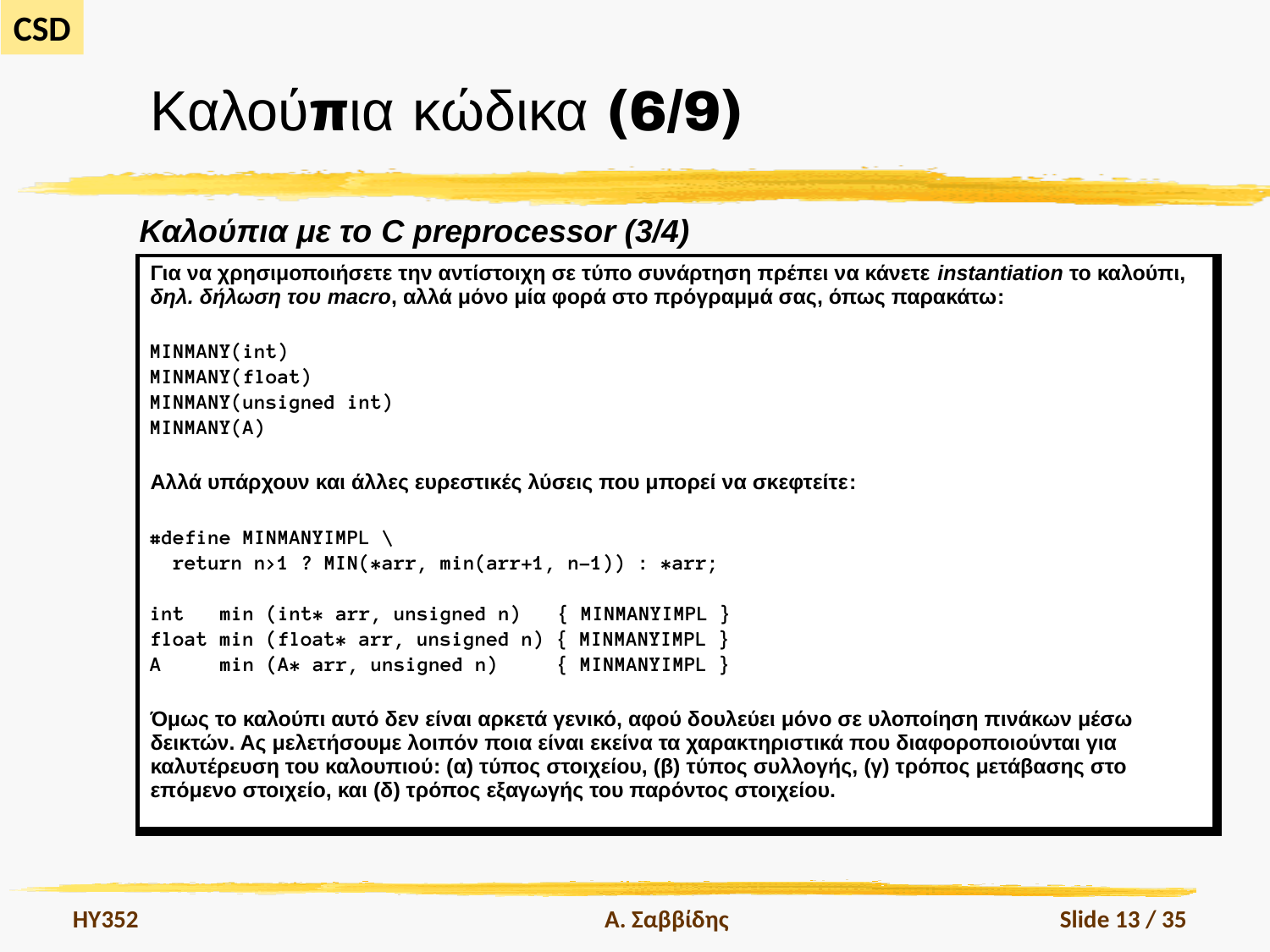

# Καλούπια κώδικα (6/9)
Καλούπια με το C preprocessor (3/4)
| Για να χρησιμοποιήσετε την αντίστοιχη σε τύπο συνάρτηση πρέπει να κάνετε instantiation το καλούπι, δηλ. δήλωση του macro, αλλά μόνο μία φορά στο πρόγραμμά σας, όπως παρακάτω: MINMANY(int) MINMANY(float) MINMANY(unsigned int) MINMANY(A) Αλλά υπάρχουν και άλλες ευρεστικές λύσεις που μπορεί να σκεφτείτε: #define MINMANYIMPL \ return n>1 ? MIN(\*arr, min(arr+1, n-1)) : \*arr; int min (int\* arr, unsigned n) { MINMANYIMPL } float min (float\* arr, unsigned n) { MINMANYIMPL } A min (A\* arr, unsigned n) { MINMANYIMPL } Όμως το καλούπι αυτό δεν είναι αρκετά γενικό, αφού δουλεύει μόνο σε υλοποίηση πινάκων μέσω δεικτών. Ας μελετήσουμε λοιπόν ποια είναι εκείνα τα χαρακτηριστικά που διαφοροποιούνται για καλυτέρευση του καλουπιού: (α) τύπος στοιχείου, (β) τύπος συλλογής, (γ) τρόπος μετάβασης στο επόμενο στοιχείο, και (δ) τρόπος εξαγωγής του παρόντος στοιχείου. |
| --- |
HY352
Α. Σαββίδης
Slide 13 / 35